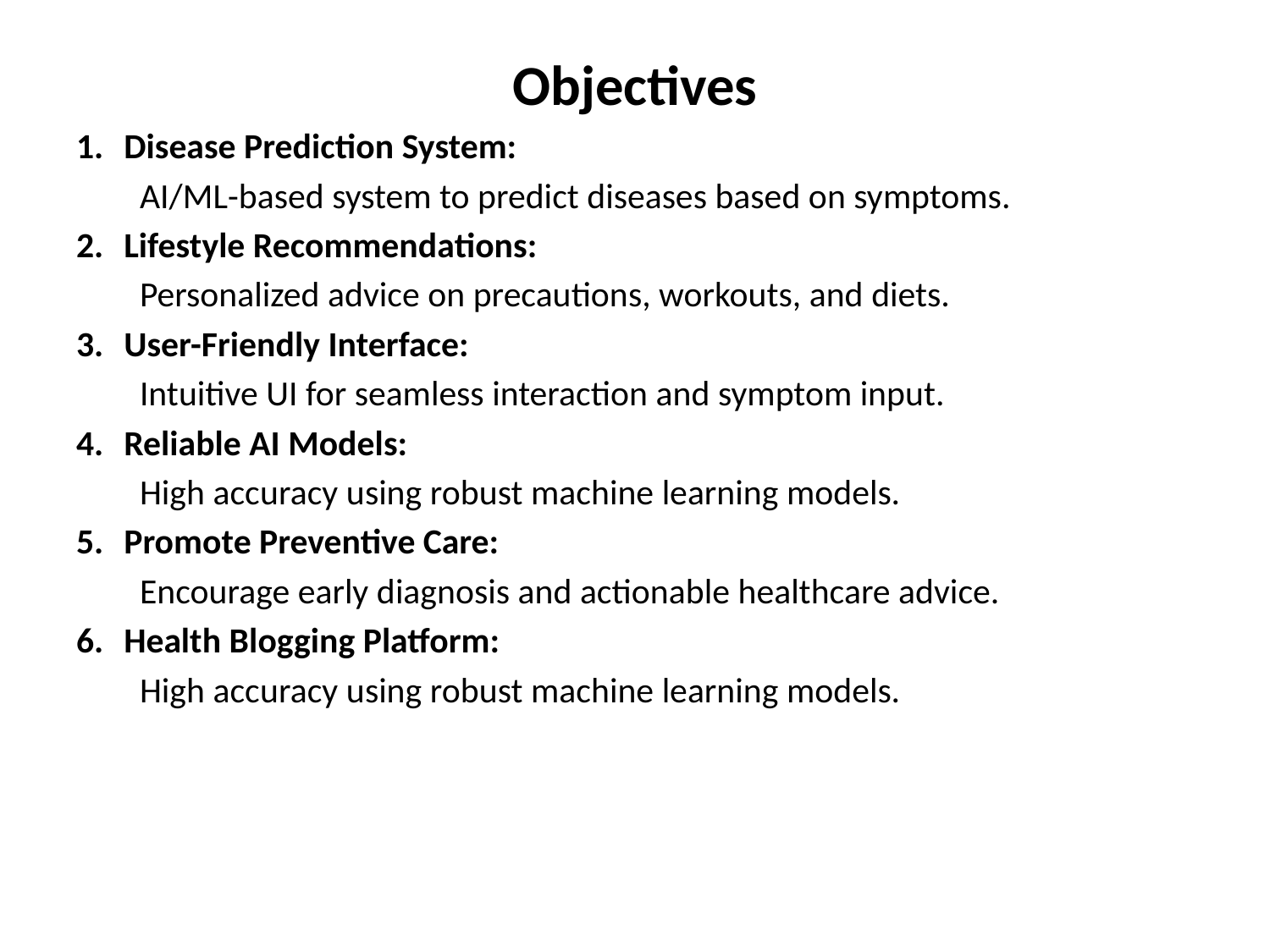

Objectives
Disease Prediction System:
AI/ML-based system to predict diseases based on symptoms.
Lifestyle Recommendations:
Personalized advice on precautions, workouts, and diets.
User-Friendly Interface:
Intuitive UI for seamless interaction and symptom input.
Reliable AI Models:
High accuracy using robust machine learning models.
Promote Preventive Care:
Encourage early diagnosis and actionable healthcare advice.
Health Blogging Platform:
High accuracy using robust machine learning models.